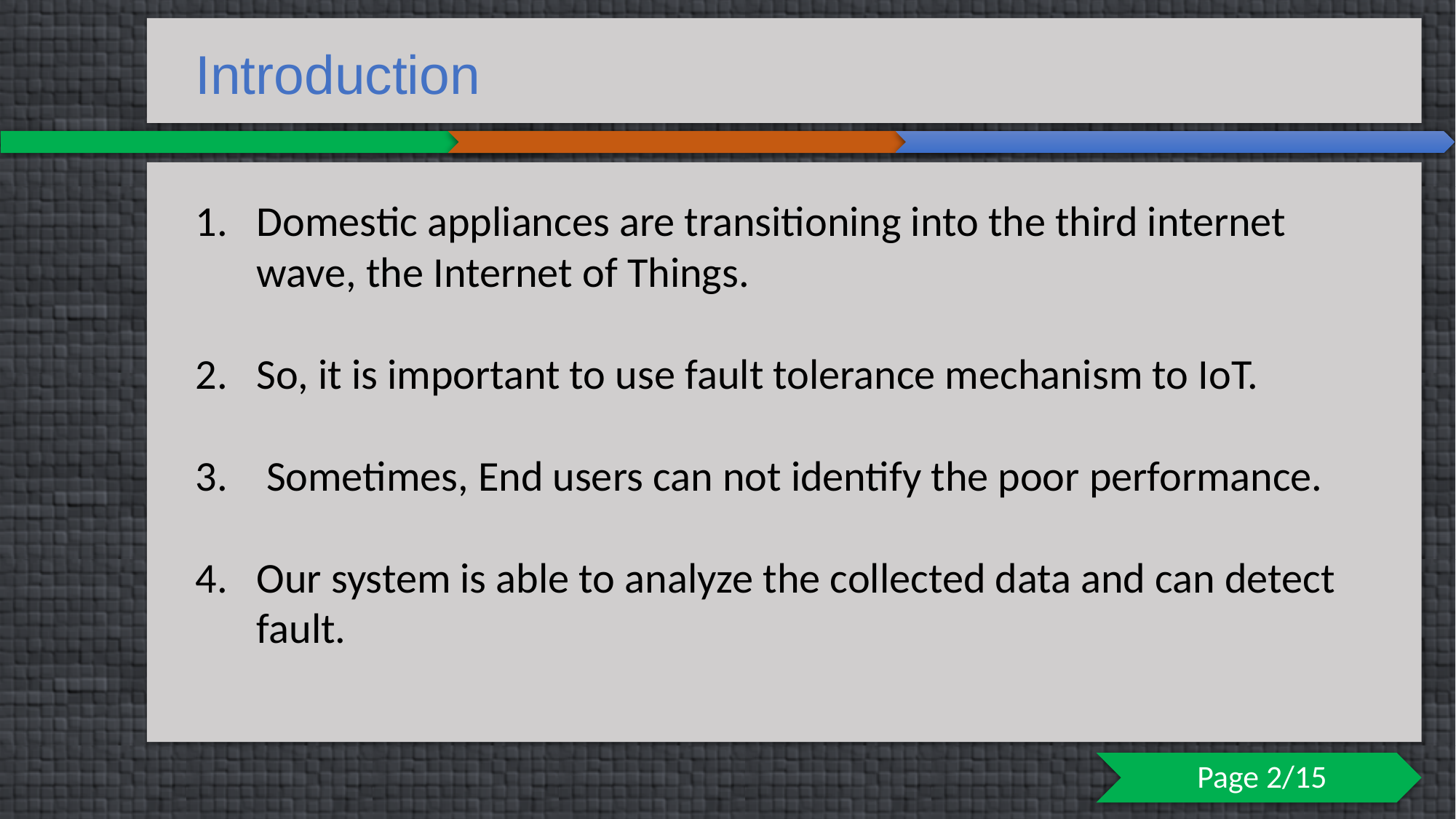

Introduction

Domestic appliances are transitioning into the third internet wave, the Internet of Things.

So, it is important to use fault tolerance mechanism to IoT.

 Sometimes, End users can not identify the poor performance.

Our system is able to analyze the collected data and can detect fault.

Page 2/15